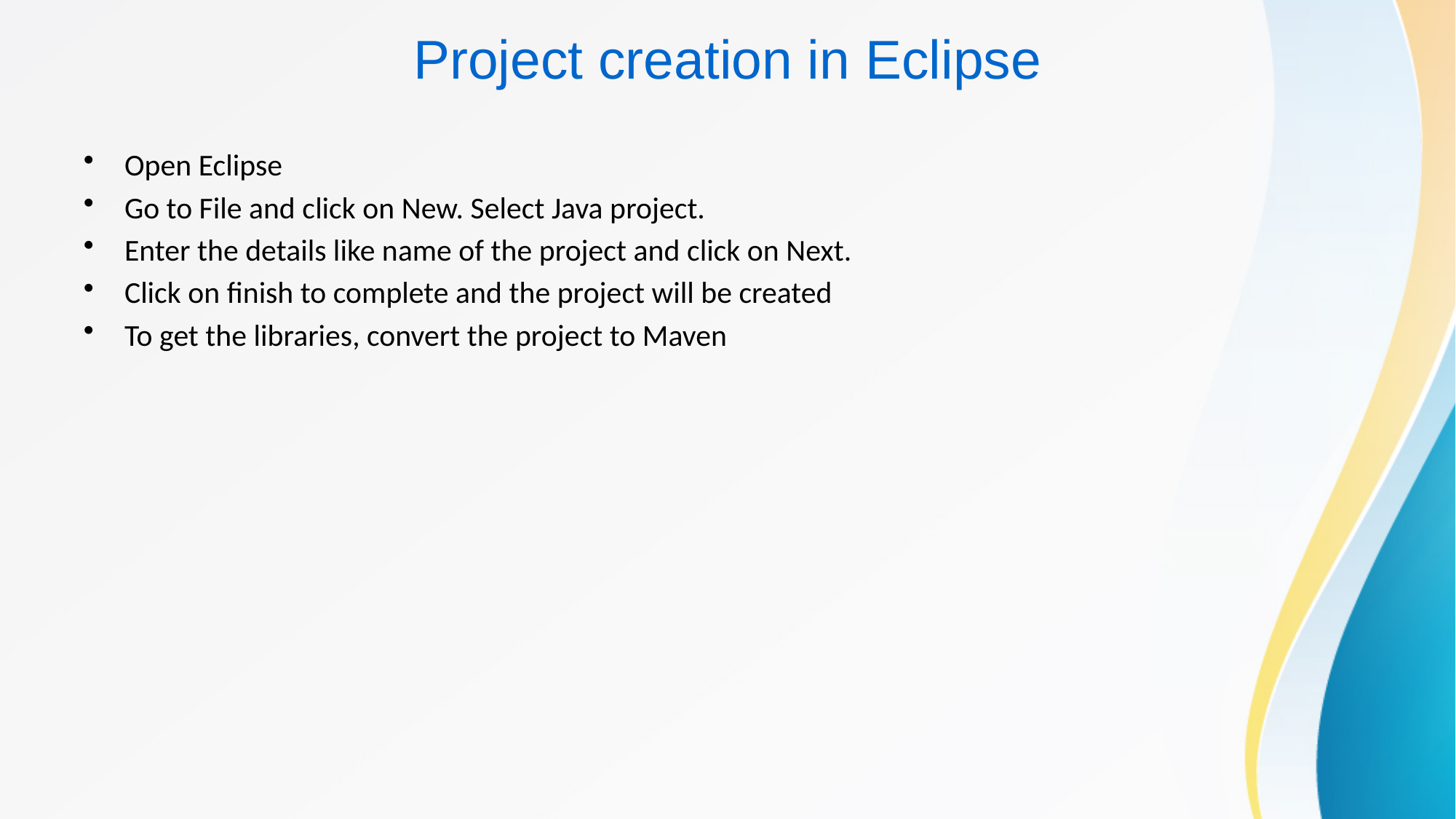

# Project creation in Eclipse
Open Eclipse
Go to File and click on New. Select Java project.
Enter the details like name of the project and click on Next.
Click on finish to complete and the project will be created
To get the libraries, convert the project to Maven